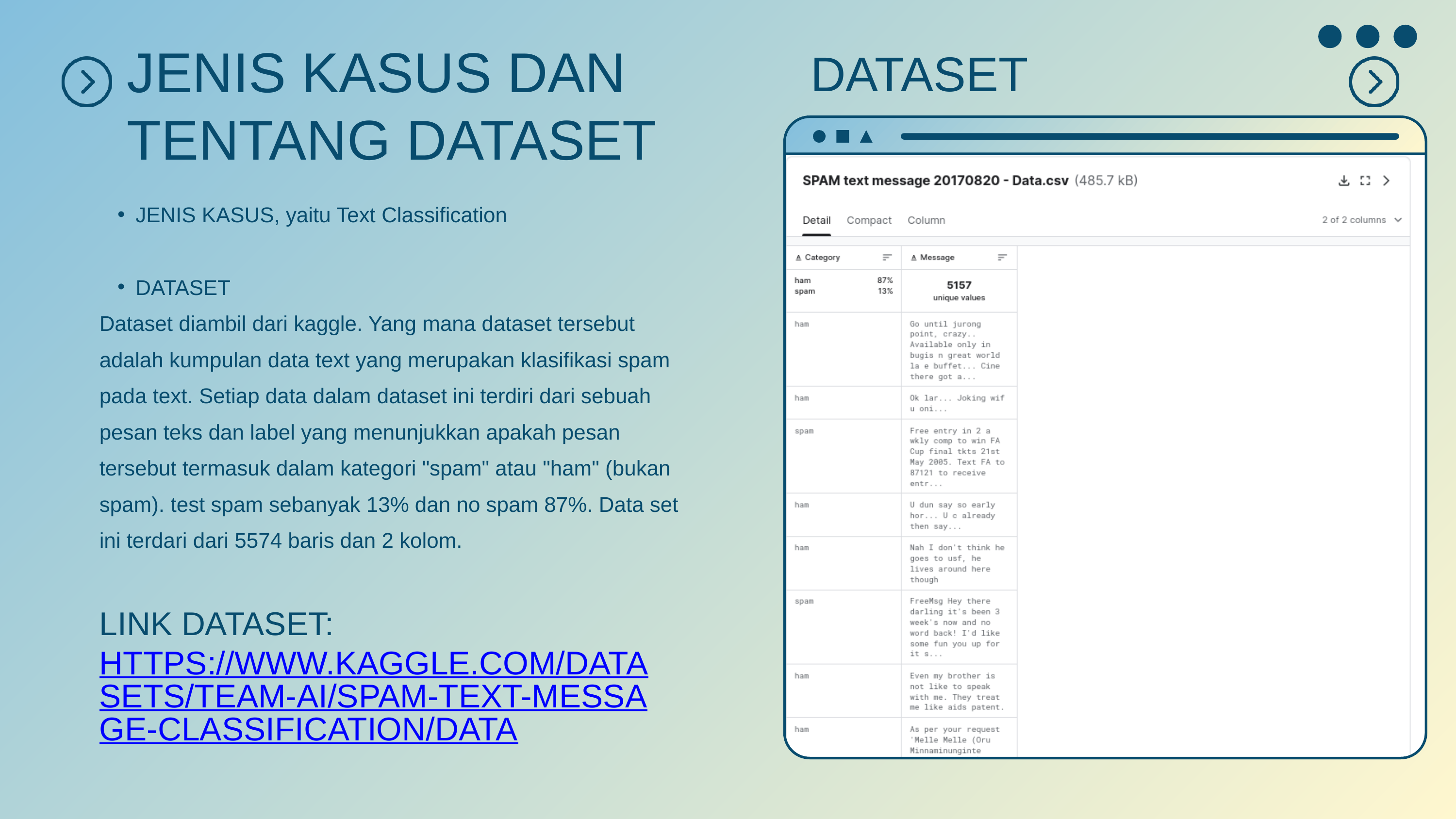

JENIS KASUS DAN TENTANG DATASET
DATASET

JENIS KASUS, yaitu Text Classification

DATASET
Dataset diambil dari kaggle. Yang mana dataset tersebut adalah kumpulan data text yang merupakan klasifikasi spam pada text. Setiap data dalam dataset ini terdiri dari sebuah pesan teks dan label yang menunjukkan apakah pesan tersebut termasuk dalam kategori "spam" atau "ham" (bukan spam). test spam sebanyak 13% dan no spam 87%. Data set ini terdari dari 5574 baris dan 2 kolom.
LINK DATASET:
HTTPS://WWW.KAGGLE.COM/DATASETS/TEAM-AI/SPAM-TEXT-MESSAGE-CLASSIFICATION/DATA